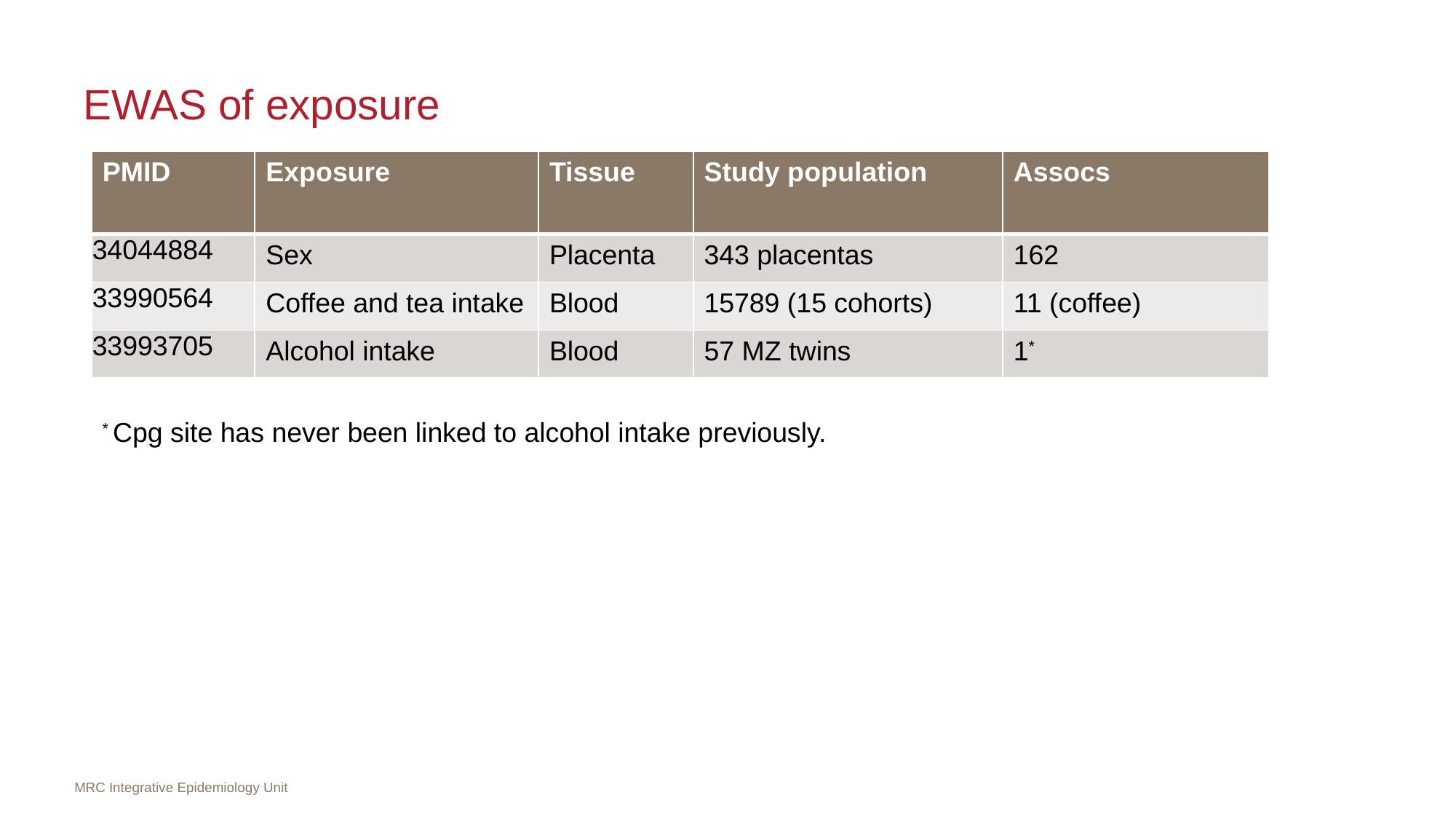

# EWAS of exposure
| PMID | Exposure | Tissue | Study population | Assocs |
| --- | --- | --- | --- | --- |
| 34044884 | Sex | Placenta | 343 placentas | 162 |
| 33990564 | Coffee and tea intake | Blood | 15789 (15 cohorts) | 11 (coffee) |
| 33993705 | Alcohol intake | Blood | 57 MZ twins | 1\* |
* Cpg site has never been linked to alcohol intake previously.